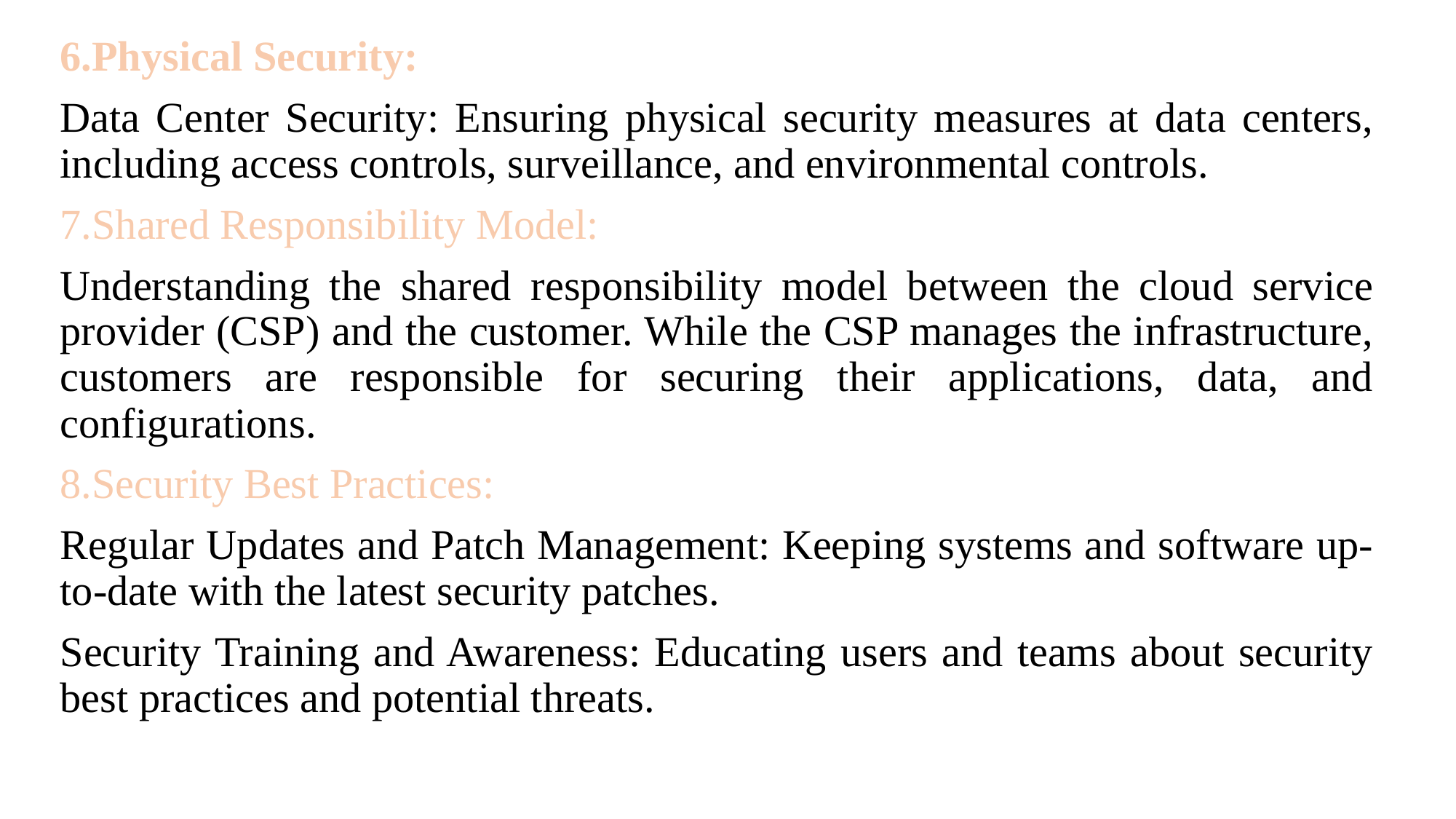

6.Physical Security:
Data Center Security: Ensuring physical security measures at data centers, including access controls, surveillance, and environmental controls.
7.Shared Responsibility Model:
Understanding the shared responsibility model between the cloud service provider (CSP) and the customer. While the CSP manages the infrastructure, customers are responsible for securing their applications, data, and configurations.
8.Security Best Practices:
Regular Updates and Patch Management: Keeping systems and software up-to-date with the latest security patches.
Security Training and Awareness: Educating users and teams about security best practices and potential threats.